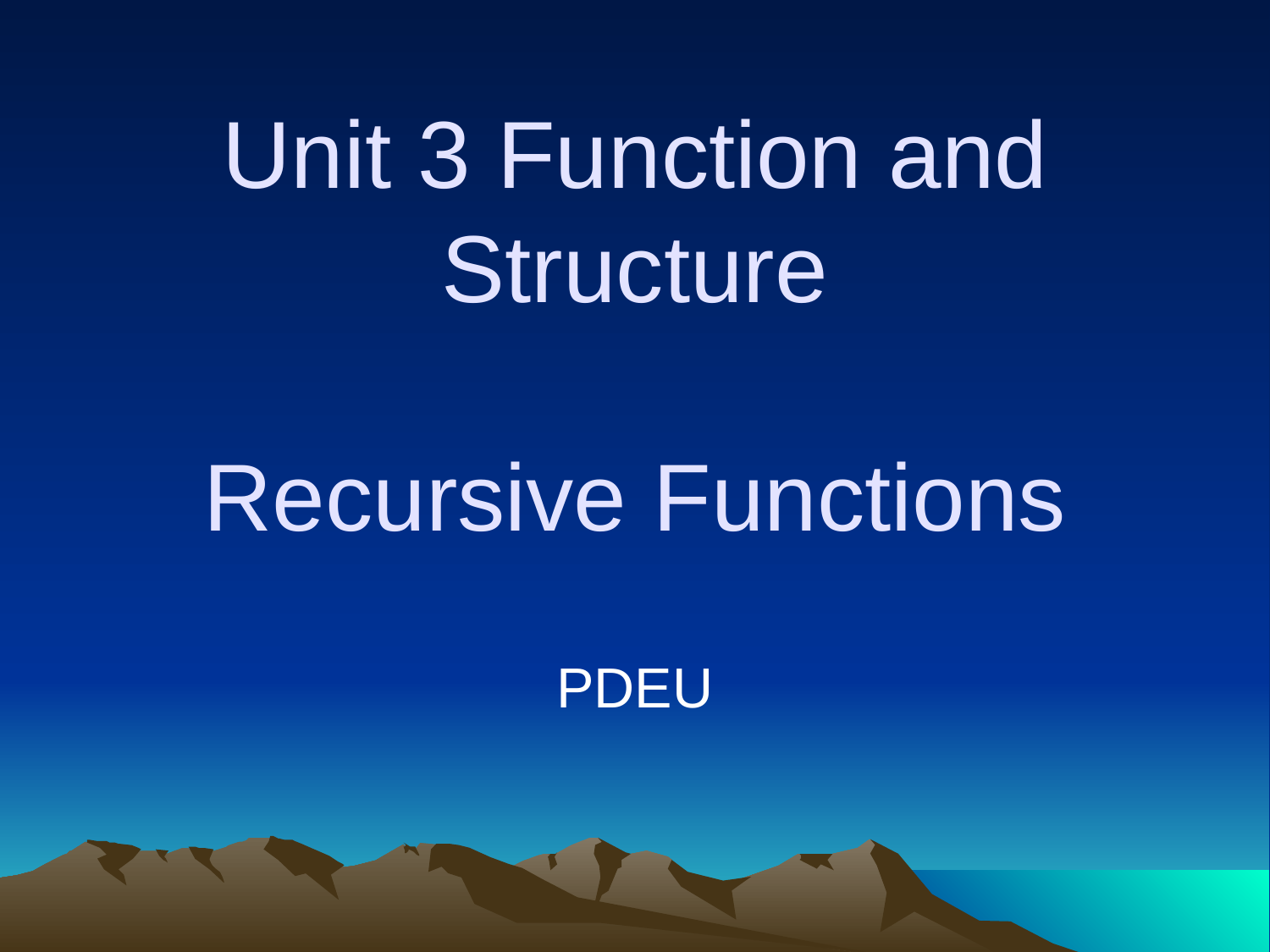

# Unit 3 Function and Structure Recursive Functions
PDEU